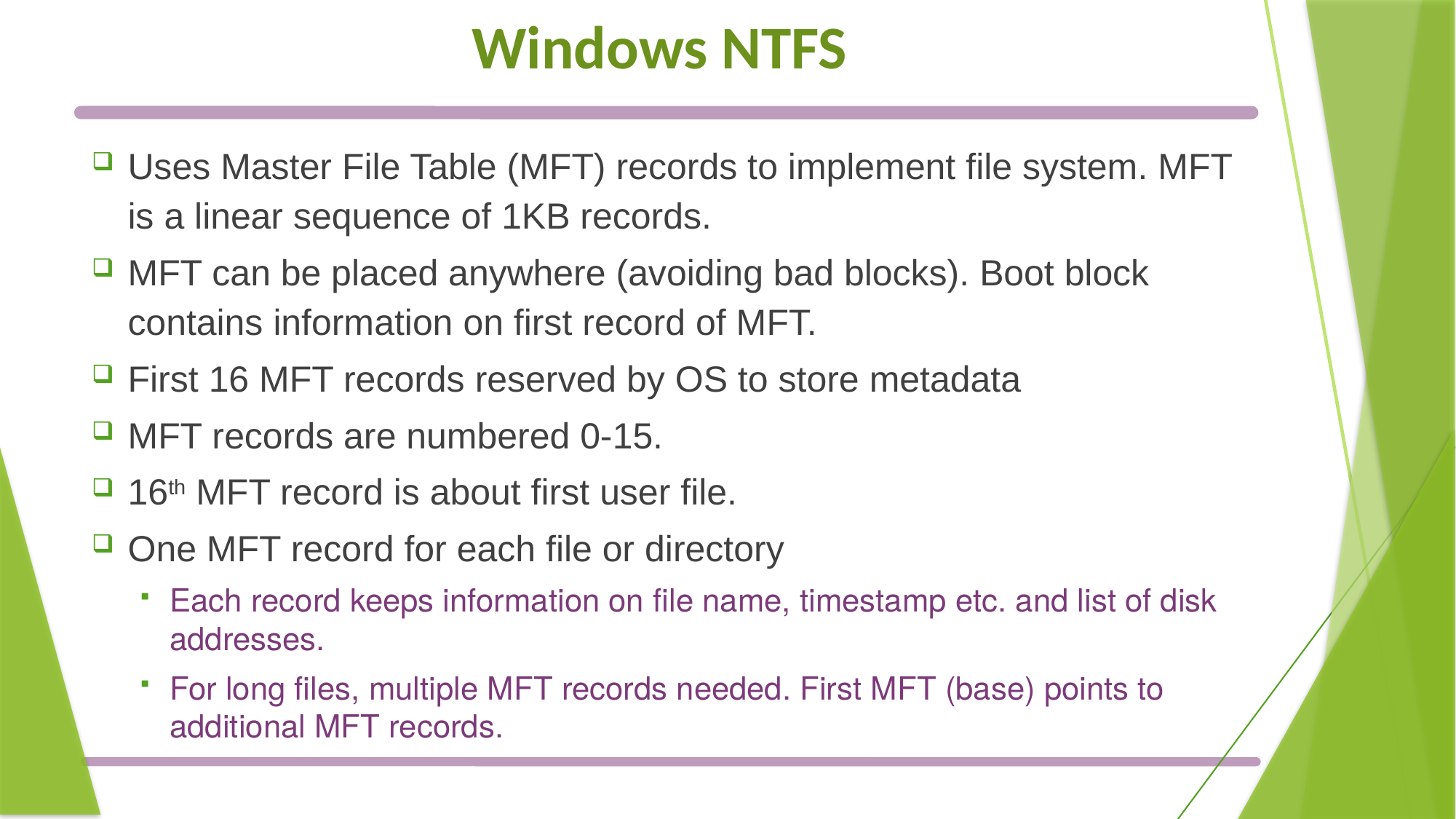

# Windows NTFS
Uses Master File Table (MFT) records to implement file system. MFT is a linear sequence of 1KB records.
MFT can be placed anywhere (avoiding bad blocks). Boot block contains information on first record of MFT.
First 16 MFT records reserved by OS to store metadata
MFT records are numbered 0-15.
16th MFT record is about first user file.
One MFT record for each file or directory
Each record keeps information on file name, timestamp etc. and list of disk addresses.
For long files, multiple MFT records needed. First MFT (base) points to additional MFT records.